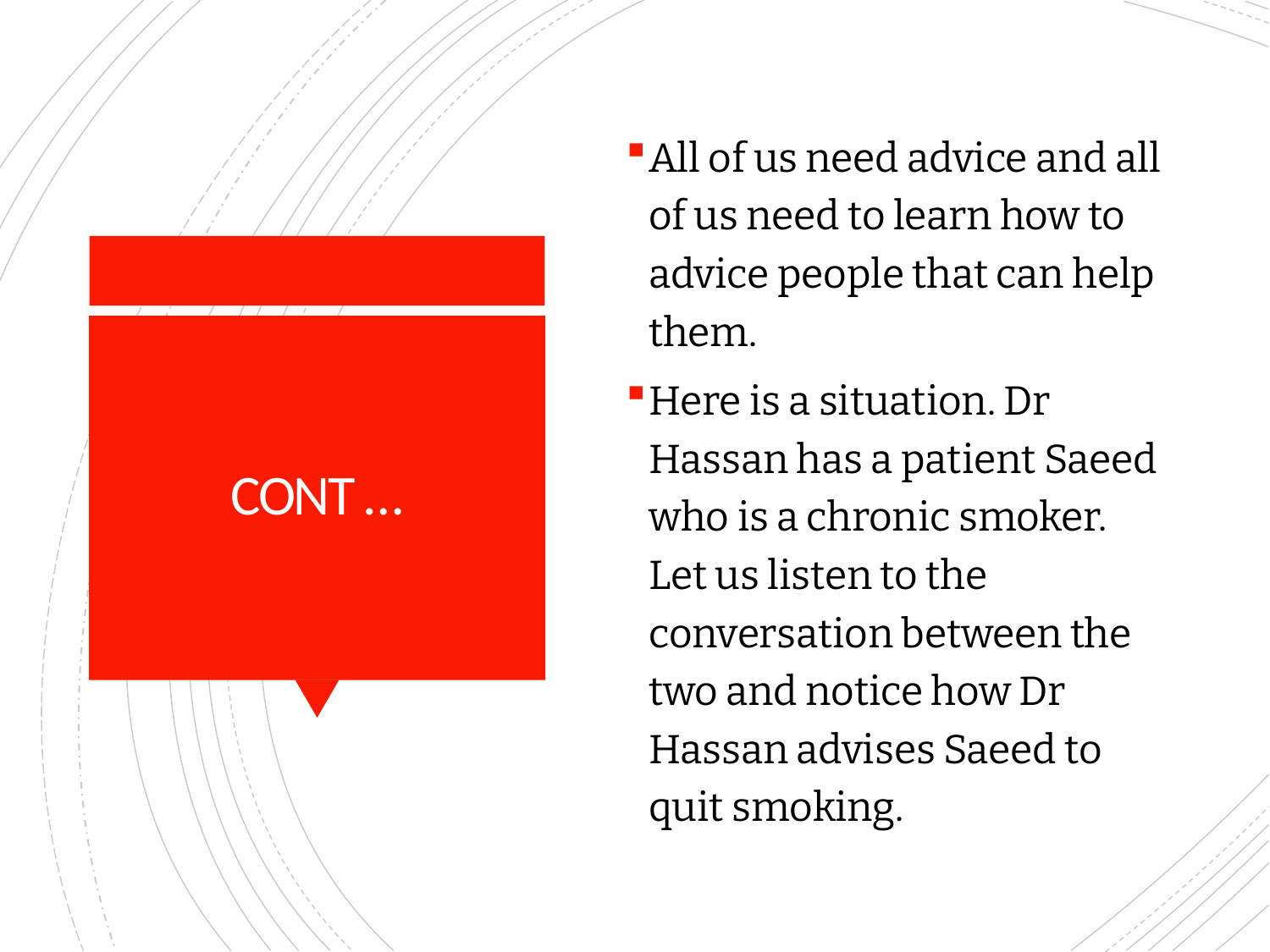

All of us need advice and all of us need to learn how to advice people that can help them.
Here is a situation. Dr Hassan has a patient Saeed who is a chronic smoker. Let us listen to the conversation between the two and notice how Dr Hassan advises Saeed to quit smoking.
# CONT …